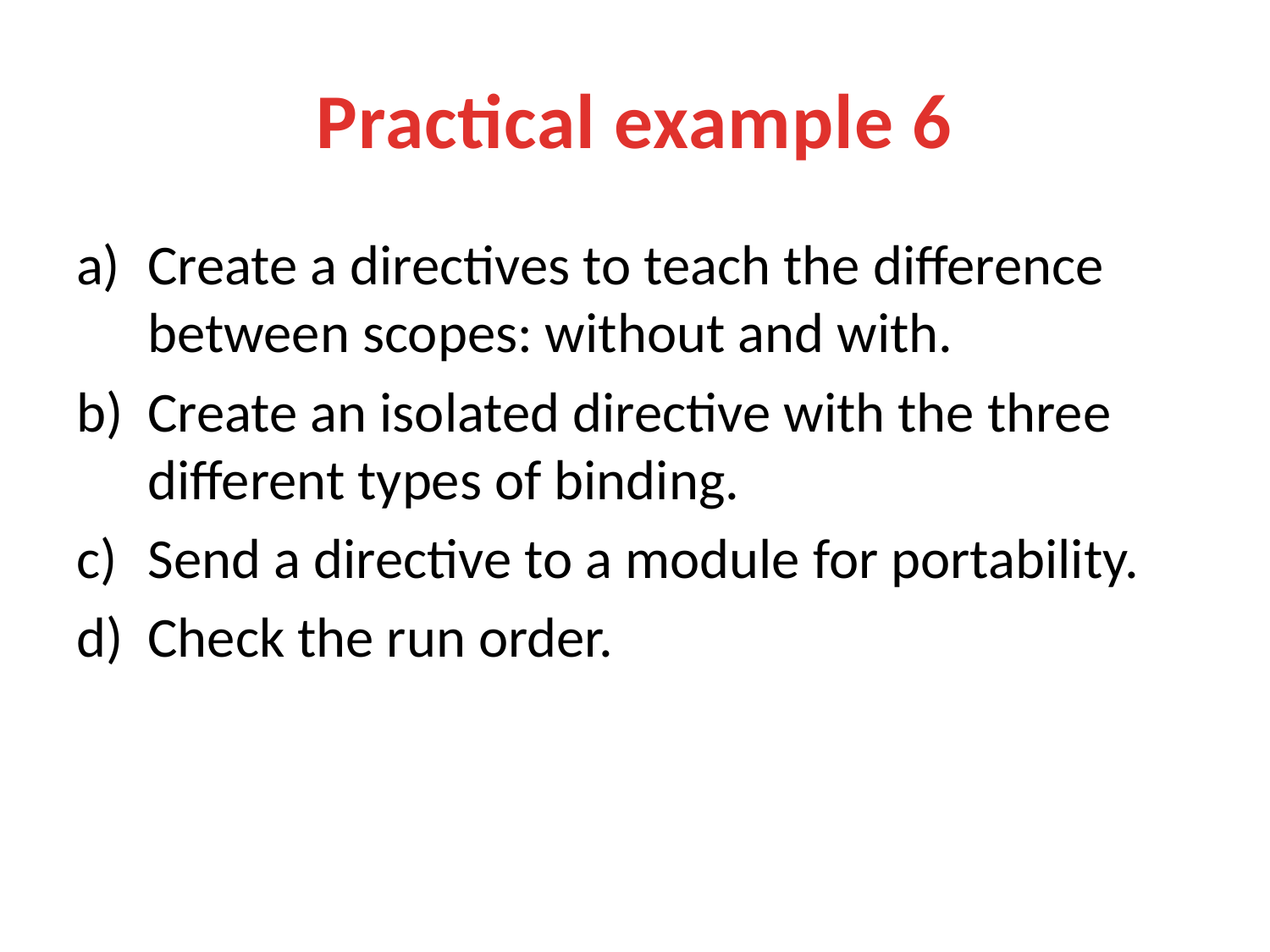

# Practical example 6
Create a directives to teach the difference between scopes: without and with.
Create an isolated directive with the three different types of binding.
Send a directive to a module for portability.
Check the run order.